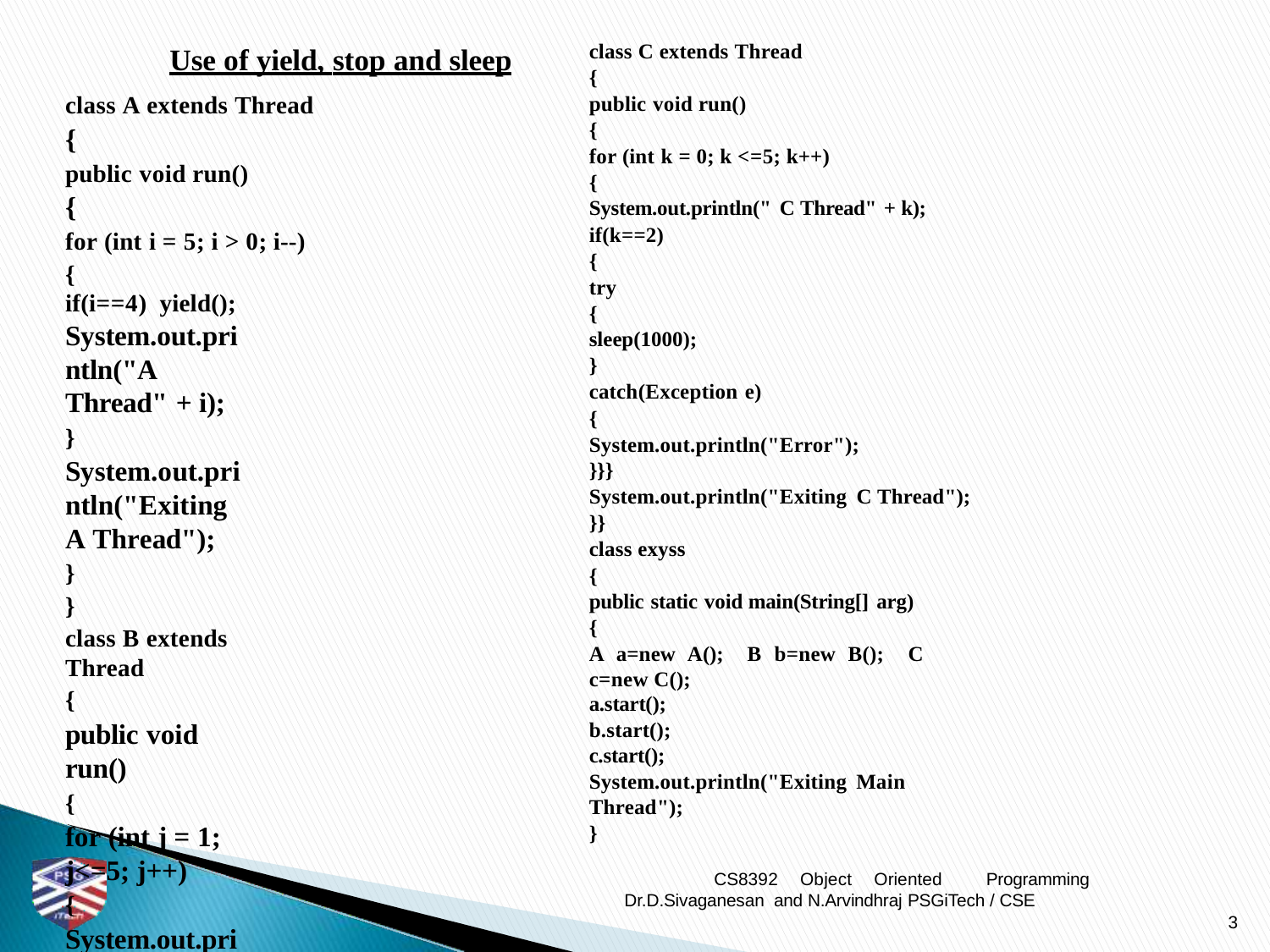

class C extends Thread
{
public void run()
{
for (int k = 0; k <=5; k++)
{
System.out.println(" C Thread" + k);
if(k==2)
{
try
{
sleep(1000);
}
catch(Exception e)
{
System.out.println("Error");
}}}
System.out.println("Exiting C Thread");
}}
class exyss
{
public static void main(String[] arg)
{
A a=new A();  B b=new B();  C c=new C();
a.start();
b.start();
c.start();
System.out.println("Exiting Main Thread");
}
# Use of yield, stop and sleep
class A extends Thread
{
public void run()
{
for (int i = 5; i > 0; i--)
{
if(i==4)  yield();
System.out.println("A Thread" + i);
}
System.out.println("Exiting A Thread");
}
}
class B extends Thread
{
public void run()
{
for (int j = 1; j<=5; j++)
{
System.out.println("B Thread" + j);
if(j==3)  stop();
}
System.out.println("Exiting B Thread");
}}}
CS8392 Object Oriented  Programming Dr.D.Sivaganesan  and N.Arvindhraj PSGiTech / CSE
3